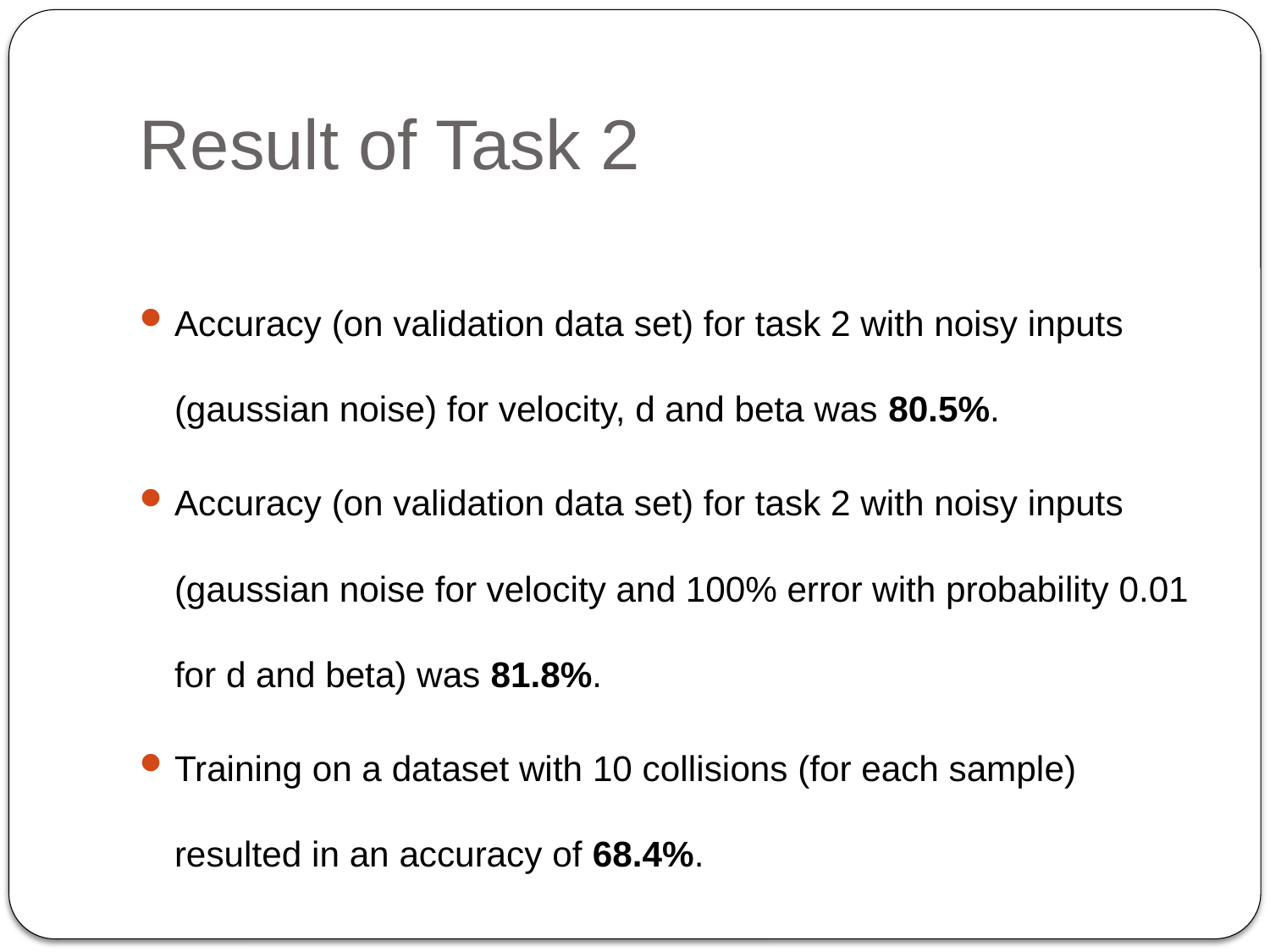

# Result of Task 2
Accuracy (on validation data set) for task 2 with noisy inputs (gaussian noise) for velocity, d and beta was 80.5%.
Accuracy (on validation data set) for task 2 with noisy inputs (gaussian noise for velocity and 100% error with probability 0.01 for d and beta) was 81.8%.
Training on a dataset with 10 collisions (for each sample) resulted in an accuracy of 68.4%.